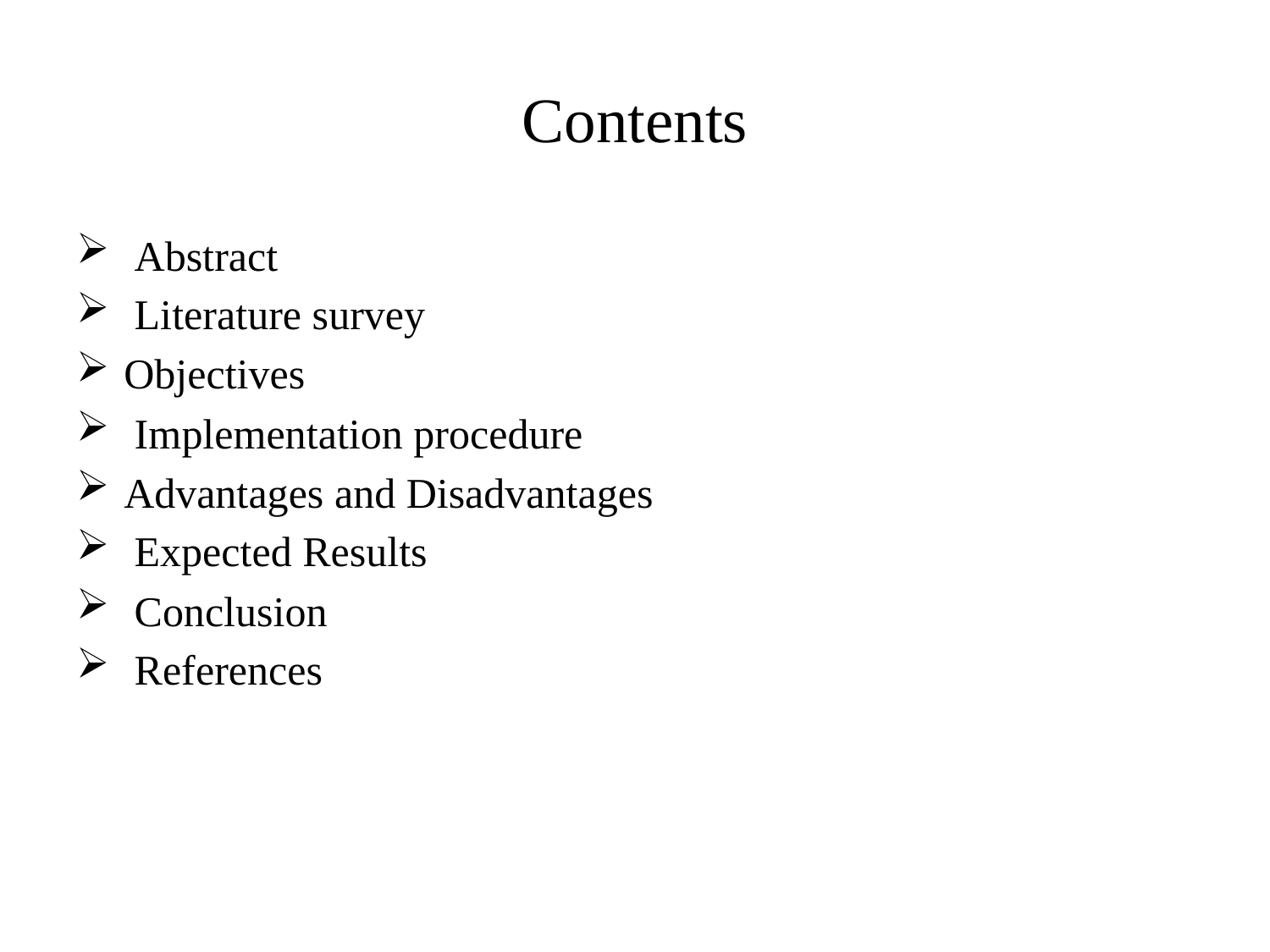

# Contents
 Abstract
 Literature survey
Objectives
 Implementation procedure
Advantages and Disadvantages
 Expected Results
 Conclusion
 References